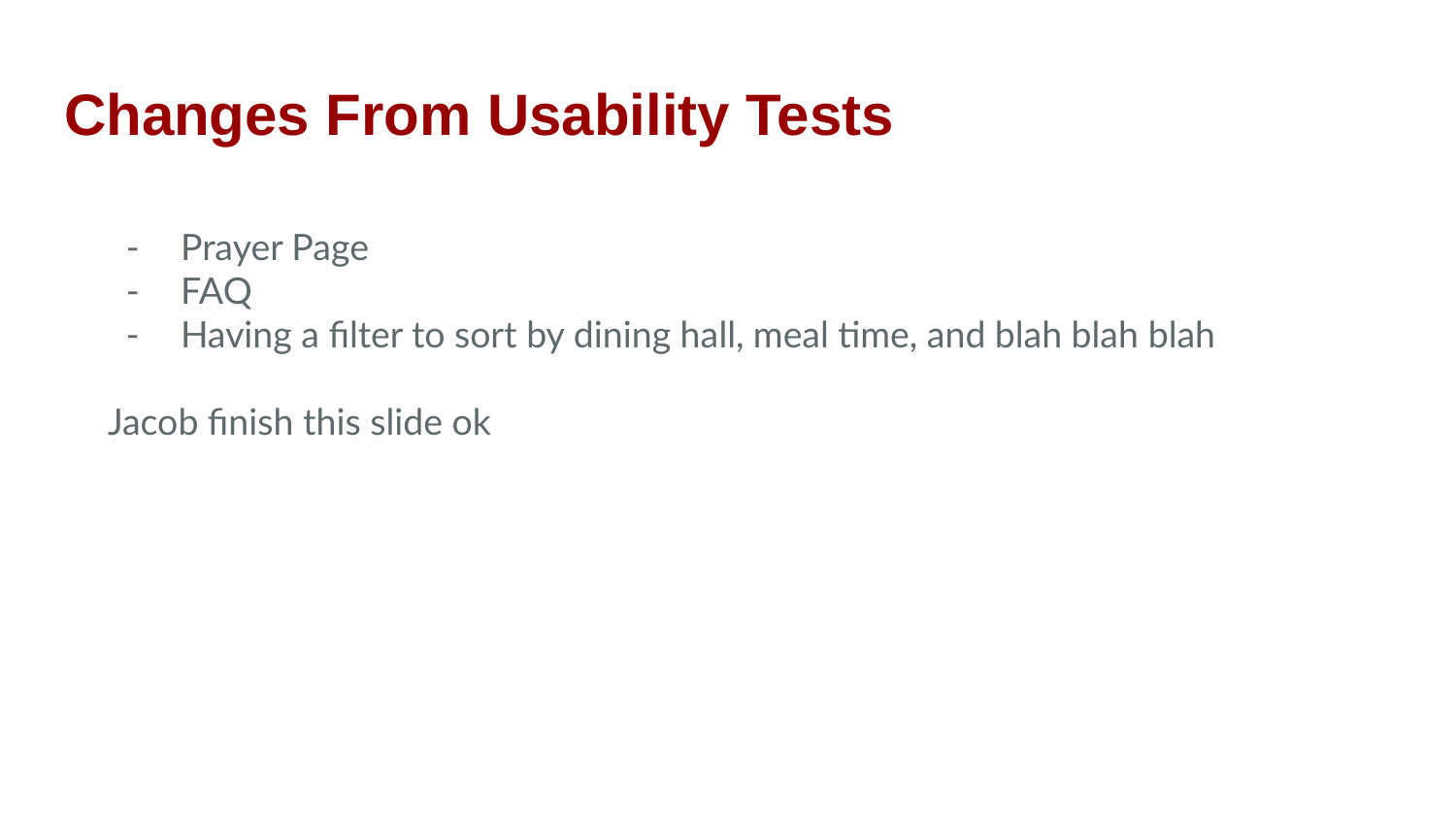

# Changes From Usability Tests
Prayer Page
FAQ
Having a filter to sort by dining hall, meal time, and blah blah blah

Jacob finish this slide ok